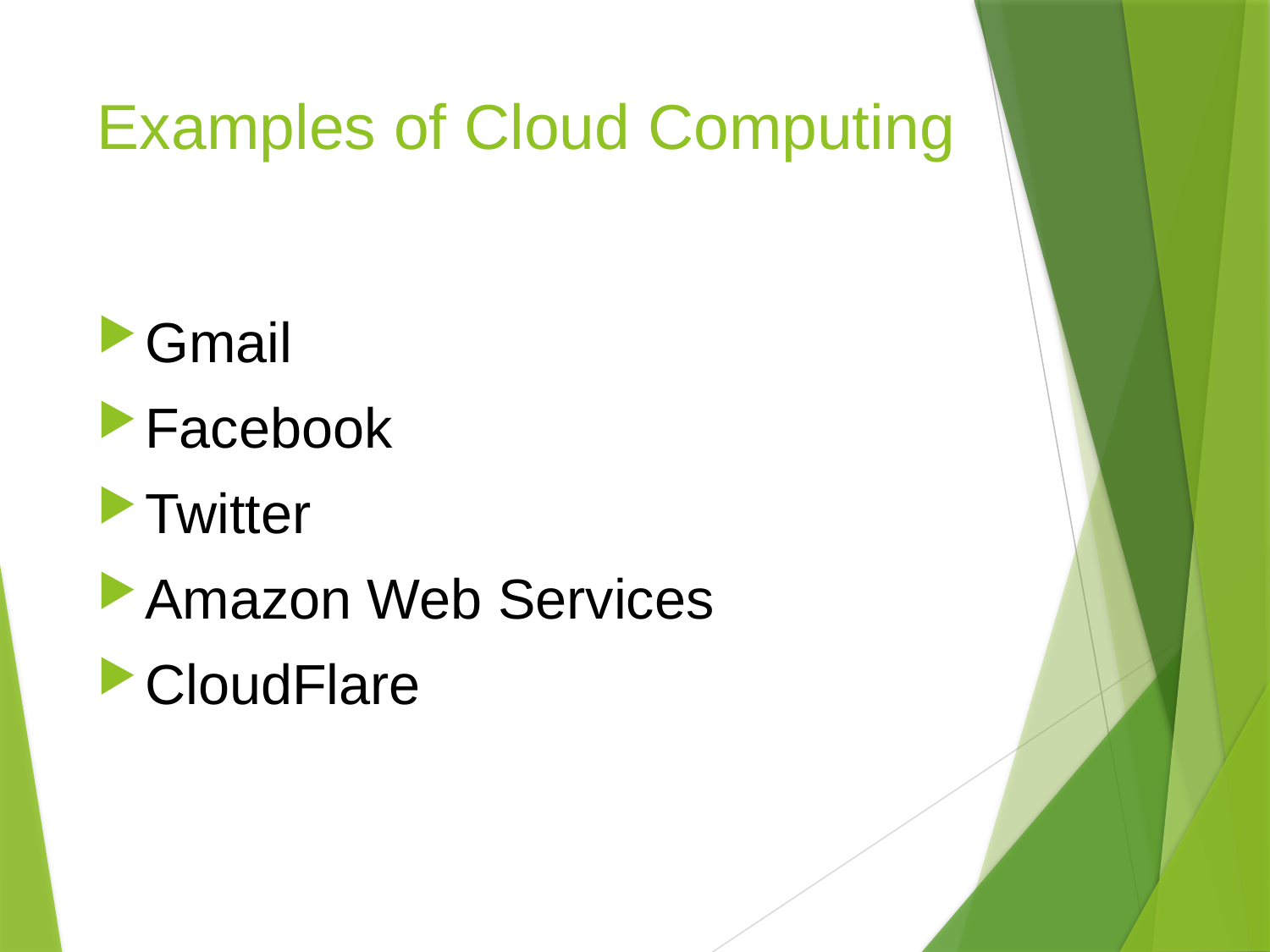

# Examples of Cloud Computing
Gmail
Facebook
Twitter
Amazon Web Services
CloudFlare